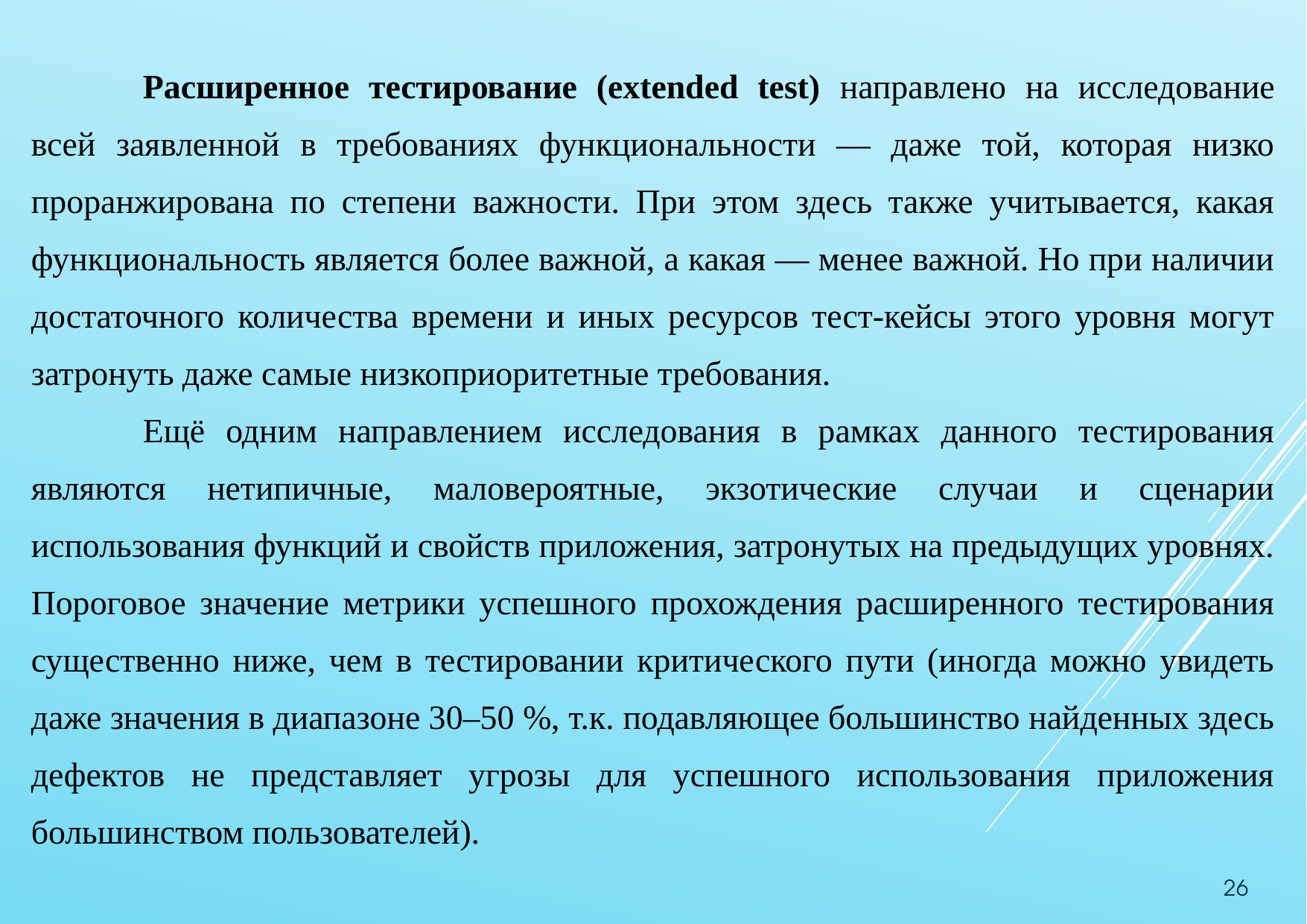

Расширенное тестирование (extended test) направлено на исследование всей заявленной в требованиях функциональности — даже той, которая низко проранжирована по степени важности. При этом здесь также учитывается, какая функциональность является более важной, а какая — менее важной. Но при наличии достаточного количества времени и иных ресурсов тест-кейсы этого уровня могут затронуть даже самые низкоприоритетные требования.
	Ещё одним направлением исследования в рамках данного тестирования являются нетипичные, маловероятные, экзотические случаи и сценарии использования функций и свойств приложения, затронутых на предыдущих уровнях. Пороговое значение метрики успешного прохождения расширенного тестирования существенно ниже, чем в тестировании критического пути (иногда можно увидеть даже значения в диапазоне 30–50 %, т.к. подавляющее большинство найденных здесь дефектов не представляет угрозы для успешного использования приложения большинством пользователей).
26